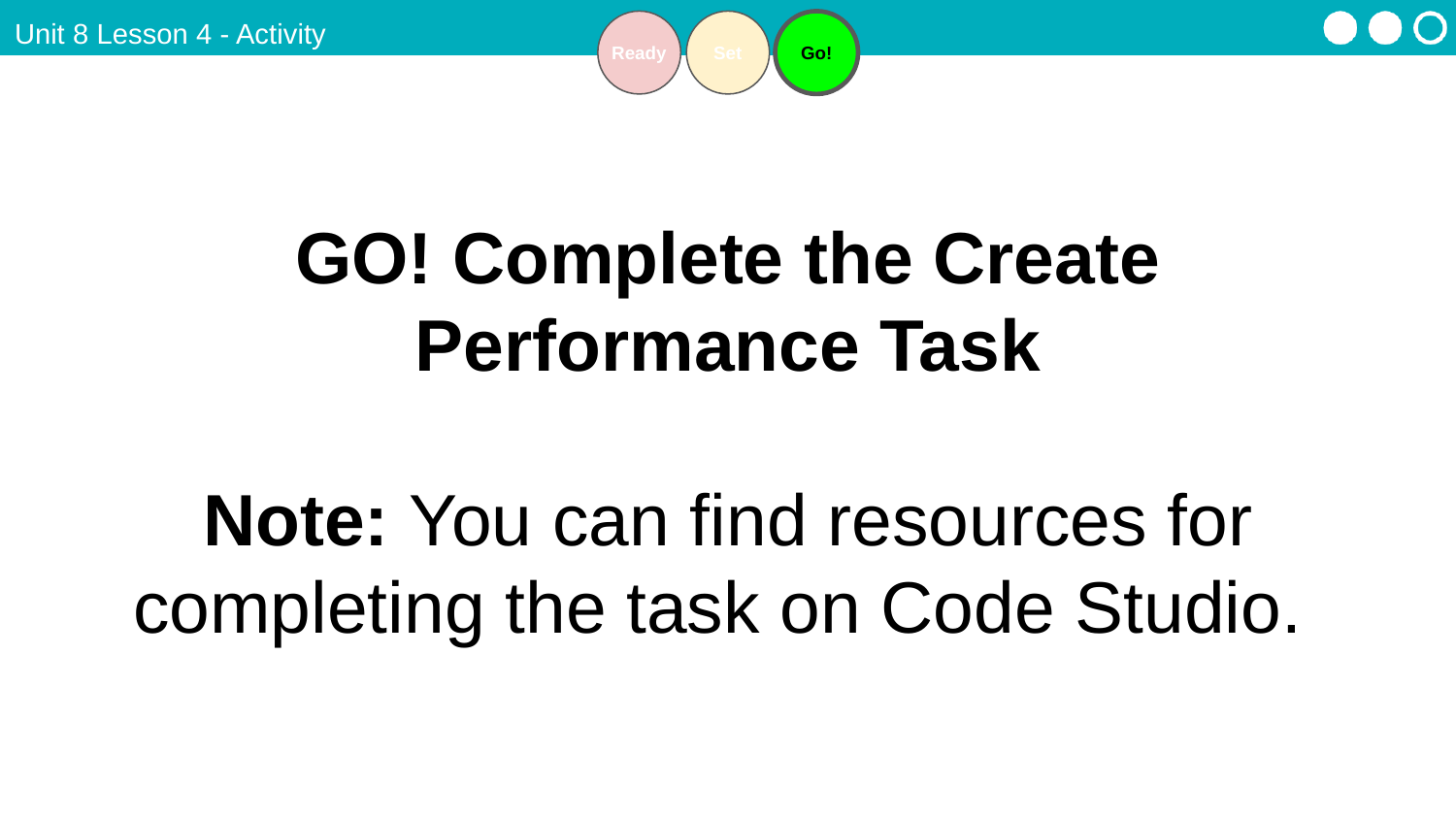

Unit 8 Lesson 4 - Activity
Ready
Set
Go!

GO! Complete the Create Performance Task

Note: You can find resources for completing the task on Code Studio.